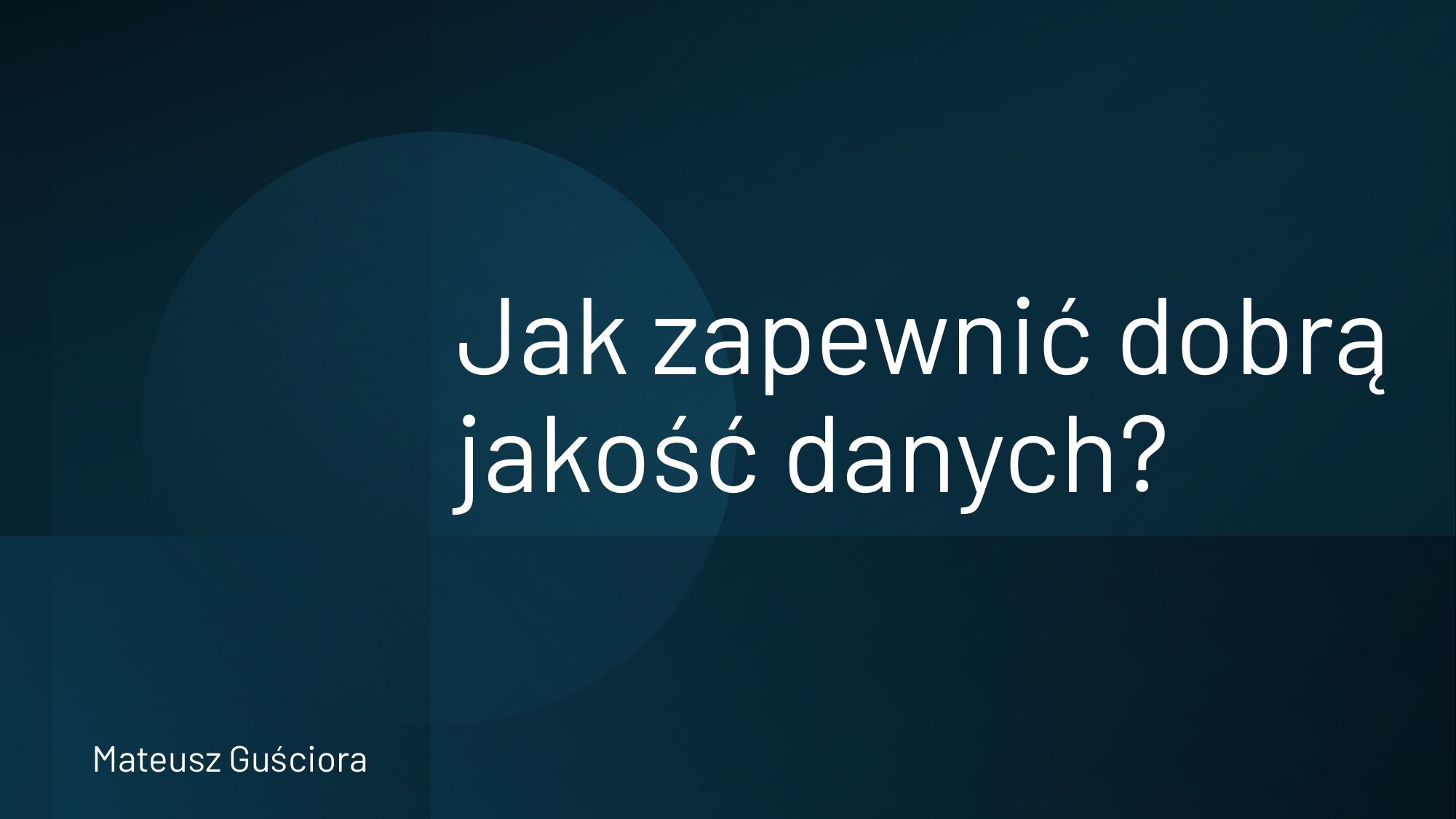

# Jak zapewnić dobrą jakość danych?

Mateusz Guściora